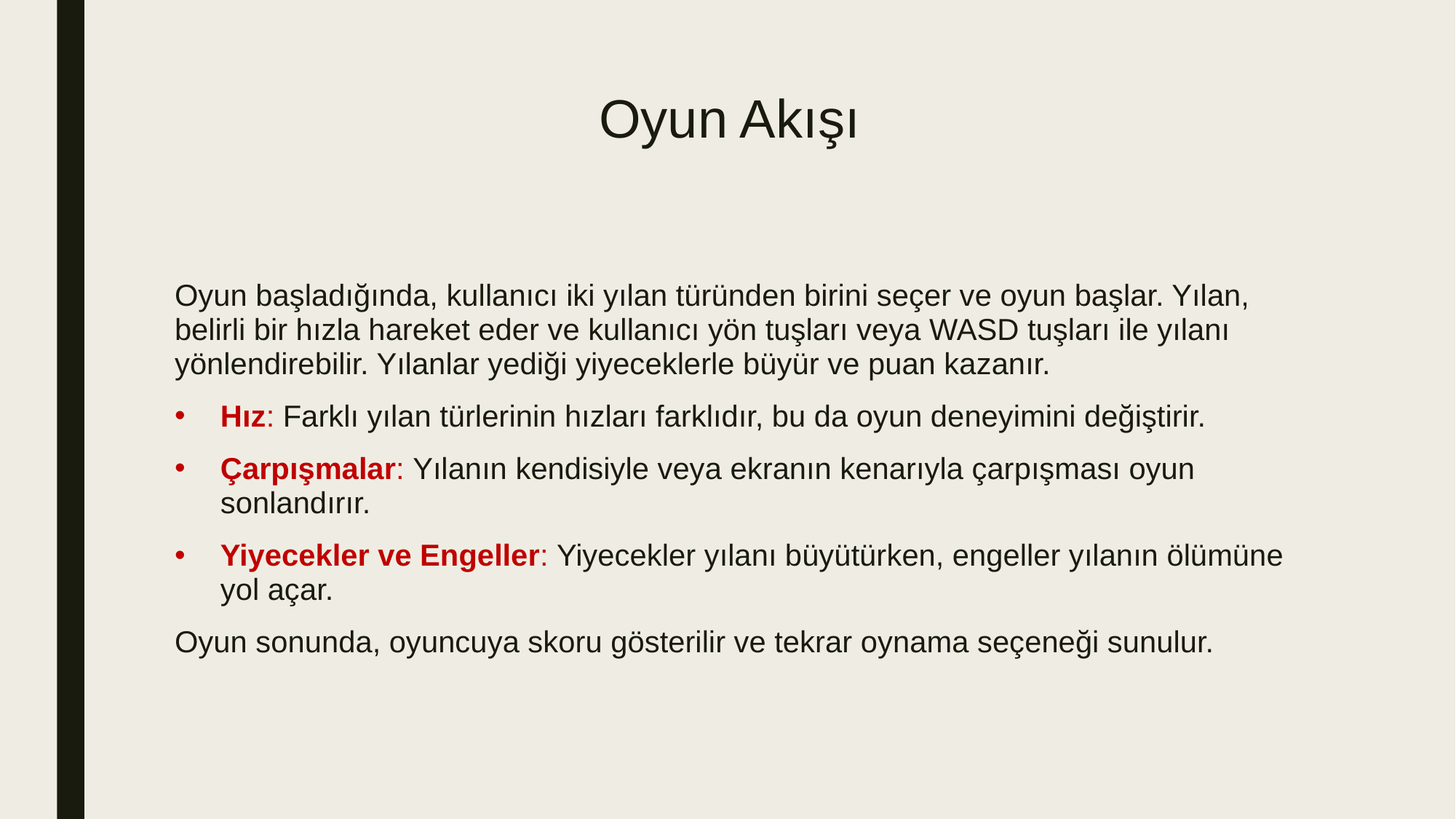

# Oyun Akışı
Oyun başladığında, kullanıcı iki yılan türünden birini seçer ve oyun başlar. Yılan, belirli bir hızla hareket eder ve kullanıcı yön tuşları veya WASD tuşları ile yılanı yönlendirebilir. Yılanlar yediği yiyeceklerle büyür ve puan kazanır.
Hız: Farklı yılan türlerinin hızları farklıdır, bu da oyun deneyimini değiştirir.
Çarpışmalar: Yılanın kendisiyle veya ekranın kenarıyla çarpışması oyun sonlandırır.
Yiyecekler ve Engeller: Yiyecekler yılanı büyütürken, engeller yılanın ölümüne yol açar.
Oyun sonunda, oyuncuya skoru gösterilir ve tekrar oynama seçeneği sunulur.